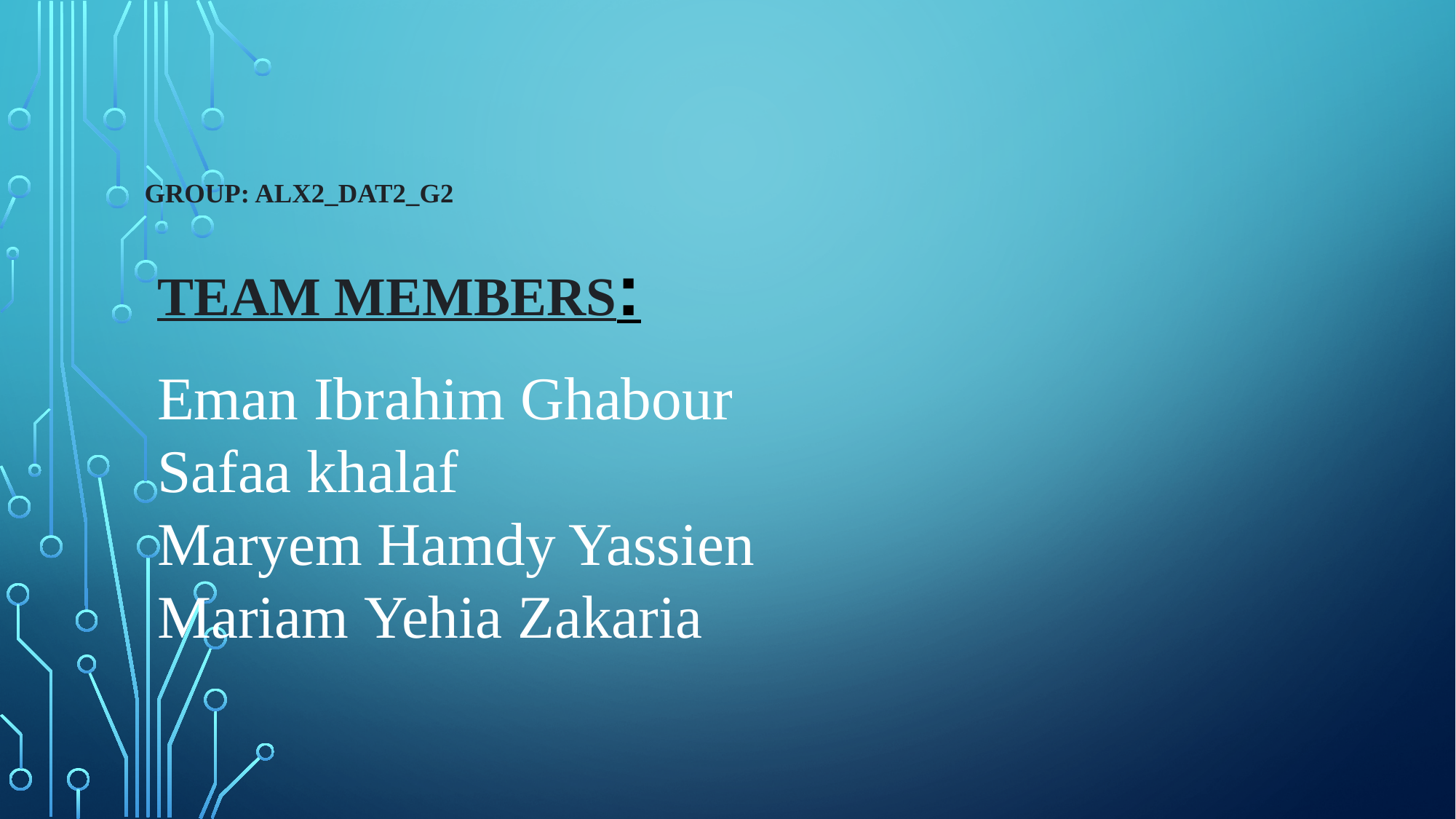

# Group: ALX2_DAT2_G2
Team members:

Eman Ibrahim Ghabour
Safaa khalaf
Maryem Hamdy Yassien Mariam Yehia Zakaria